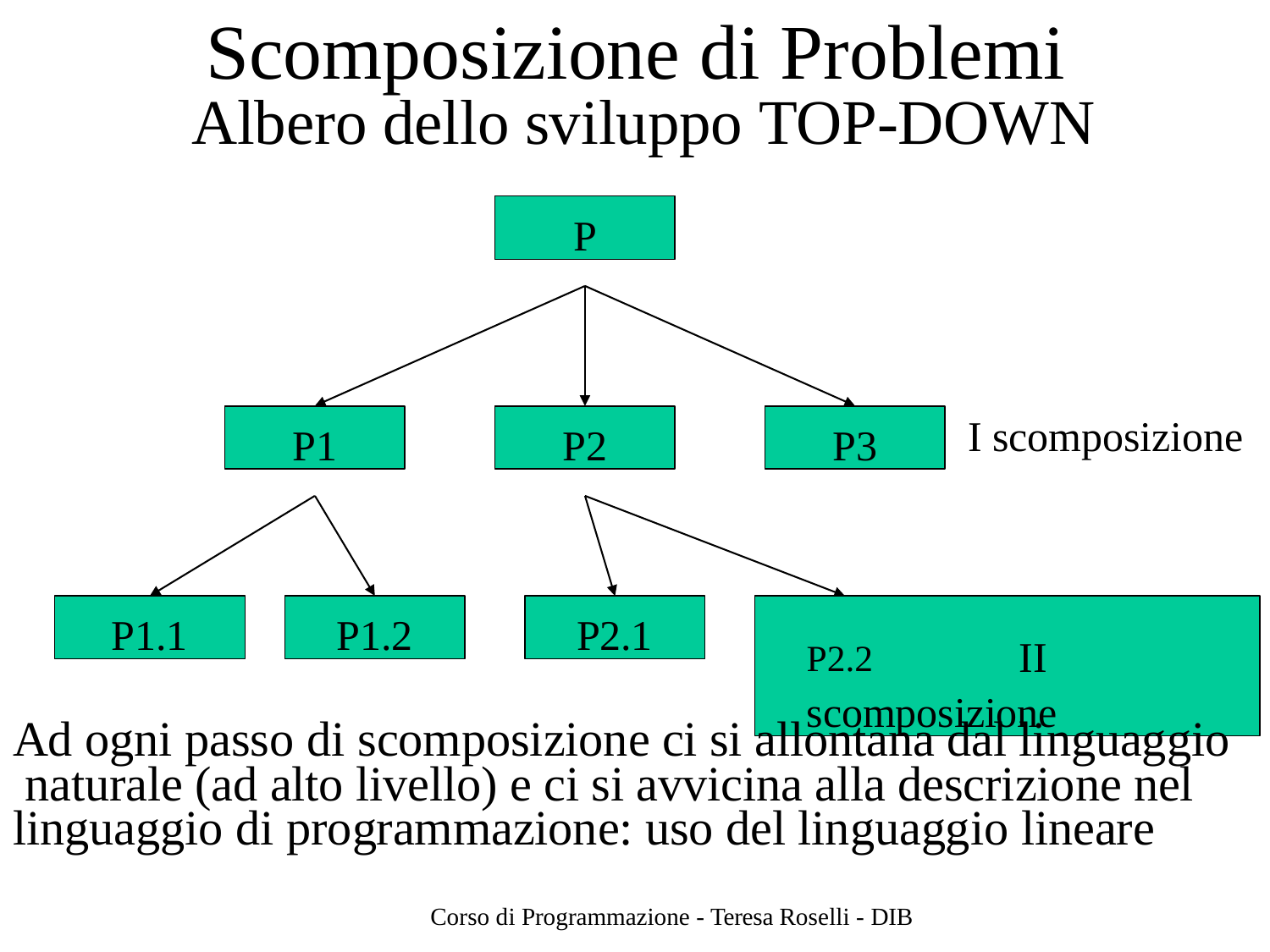

# Scomposizione di Problemi
Albero dello sviluppo TOP-DOWN
P

P1
P2
P3
I scomposizione

P1.1
P1.2
P2.1
P2.2	II scomposizione
Ad ogni passo di scomposizione ci si allontana dal linguaggio  naturale (ad alto livello) e ci si avvicina alla descrizione nel  linguaggio di programmazione: uso del linguaggio lineare
Corso di Programmazione - Teresa Roselli - DIB